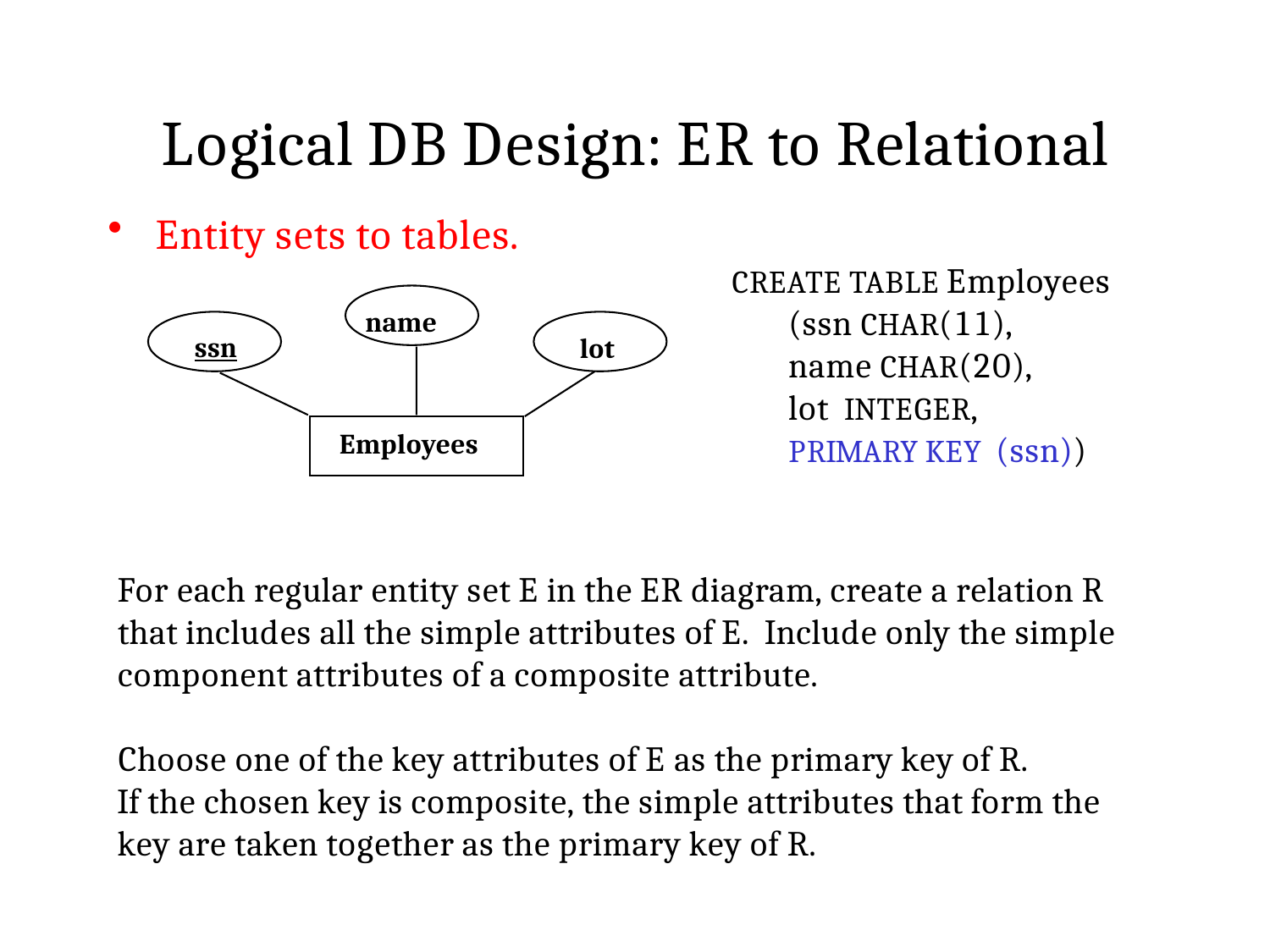

Logical DB Design: ER to Relational
Entity sets to tables.

            CREATE TABLE Employees
                  (ssn CHAR(11),
                  name CHAR(20),
                  lot  INTEGER,
                  PRIMARY KEY  (ssn))

name

ssn
lot

Employees
For each regular entity set E in the ER diagram, create a relation R that includes all the simple attributes of E.  Include only the simple component attributes of a composite attribute.

Choose one of the key attributes of E as the primary key of R.
If the chosen key is composite, the simple attributes that form the key are taken together as the primary key of R.